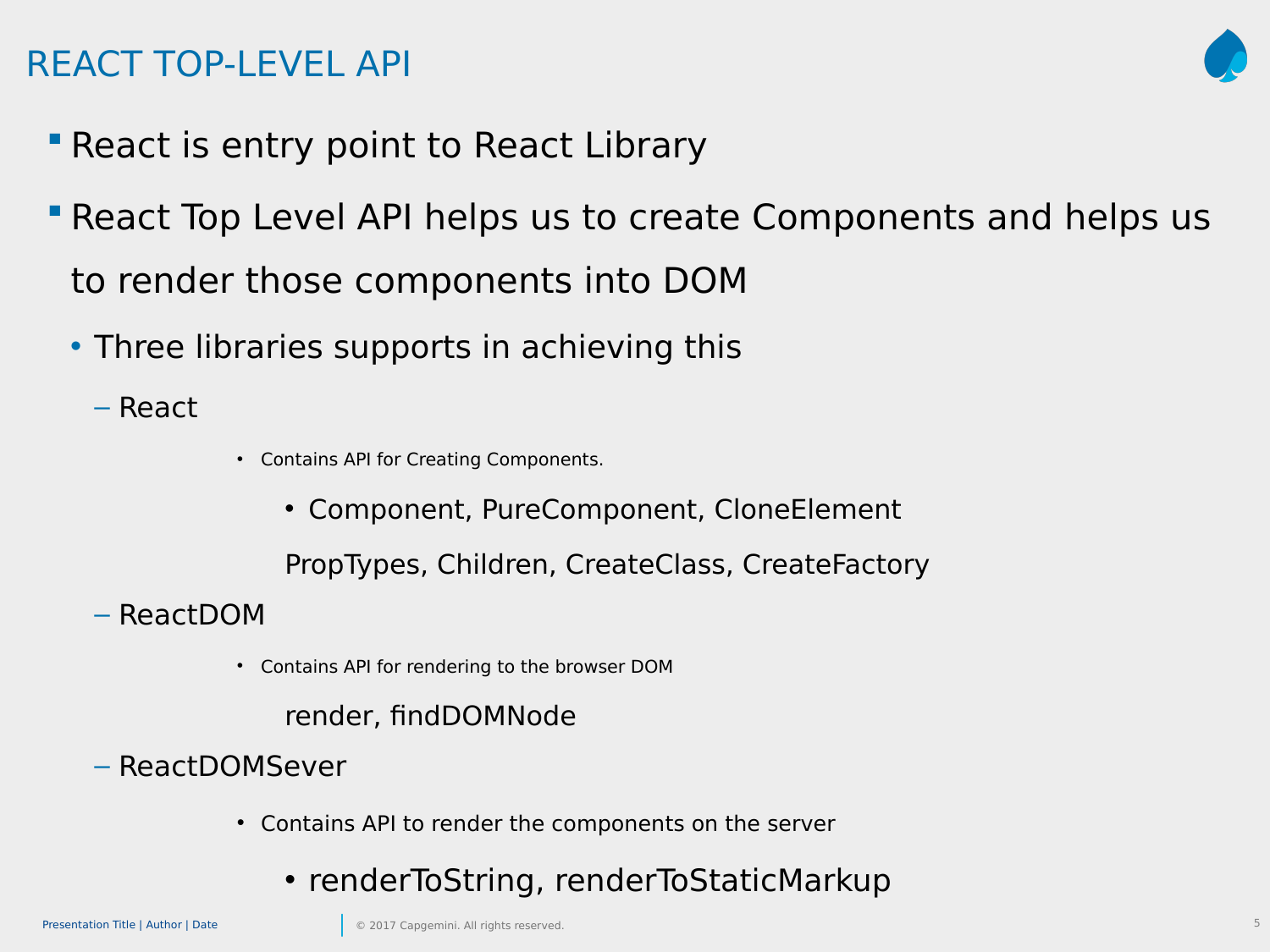

REACT TOP-LEVEL API

React is entry point to React Library
React Top Level API helps us to create Components and helps us to render those components into DOM
Three libraries supports in achieving this
React
Contains API for Creating Components.
Component, PureComponent, CloneElement
PropTypes, Children, CreateClass, CreateFactory
ReactDOM
Contains API for rendering to the browser DOM
render, findDOMNode
ReactDOMSever
Contains API to render the components on the server
renderToString, renderToStaticMarkup